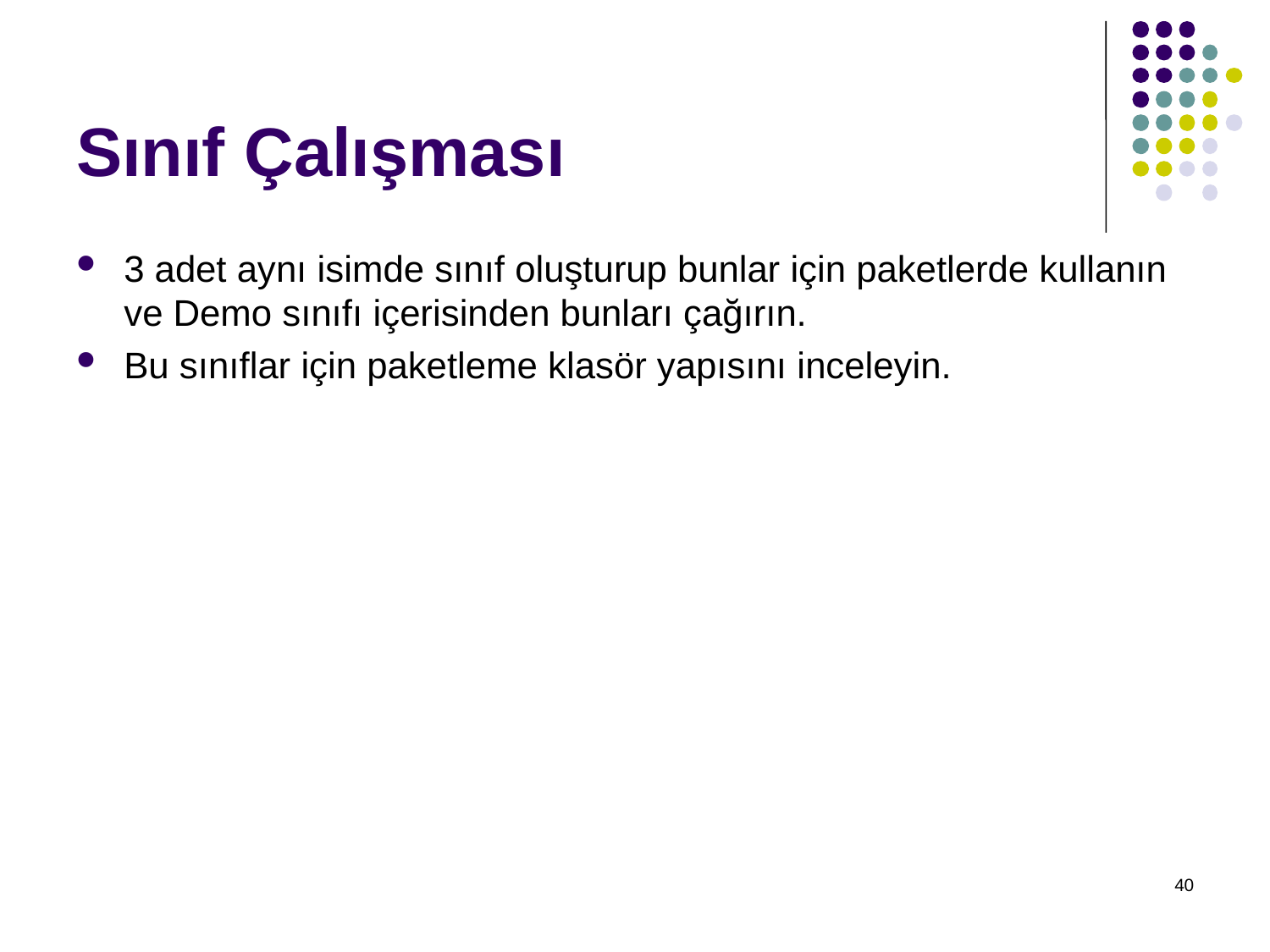

Sınıf Çalışması
3 adet aynı isimde sınıf oluşturup bunlar için paketlerde kullanın ve Demo sınıfı içerisinden bunları çağırın.
Bu sınıflar için paketleme klasör yapısını inceleyin.
40